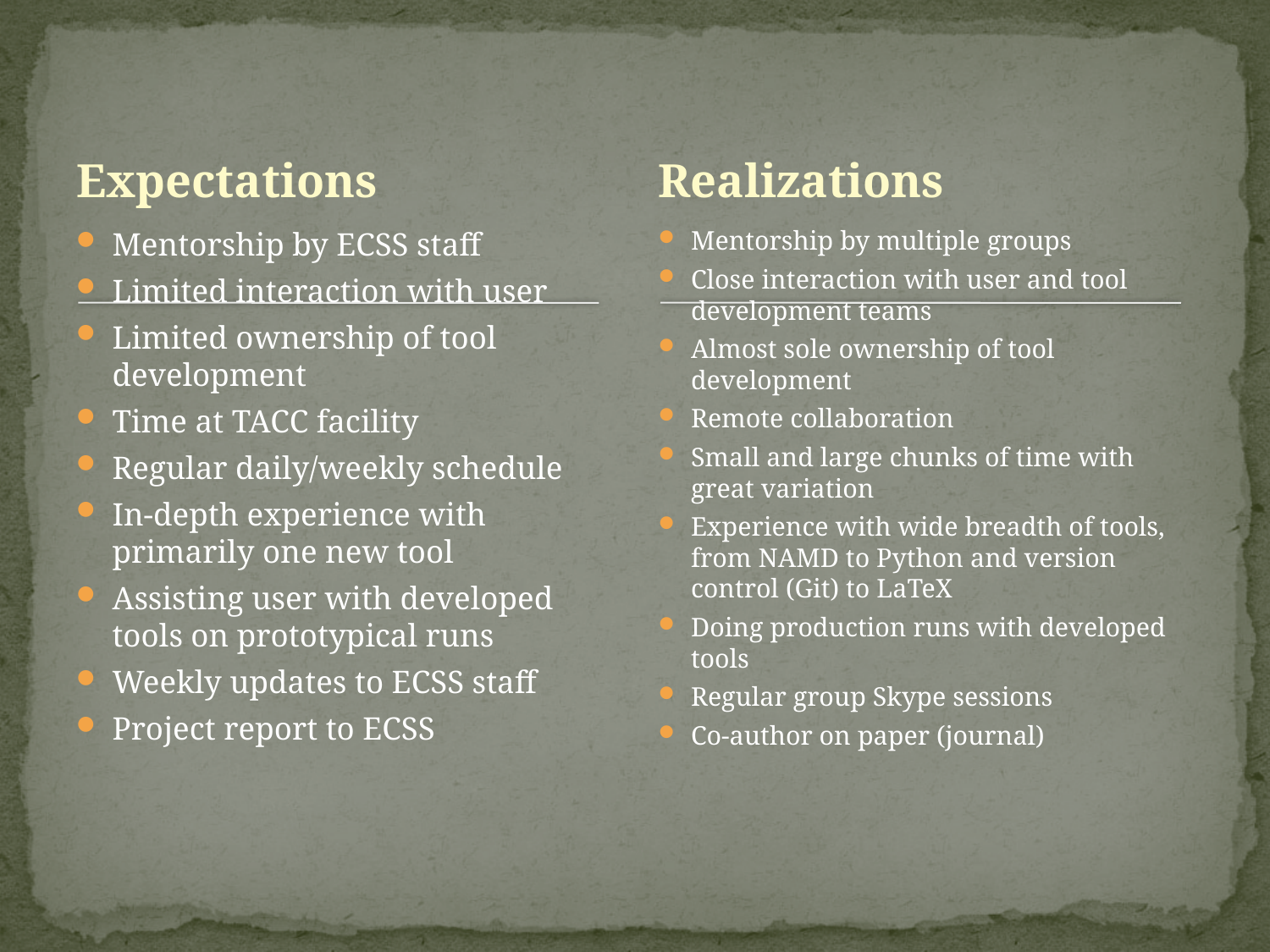

Expectations
Realizations
Mentorship by ECSS staff
Limited interaction with user
Limited ownership of tool development
Time at TACC facility
Regular daily/weekly schedule
In-depth experience with primarily one new tool
Assisting user with developed tools on prototypical runs
Weekly updates to ECSS staff
Project report to ECSS

Mentorship by multiple groups
Close interaction with user and tool development teams
Almost sole ownership of tool development
Remote collaboration
Small and large chunks of time with great variation
Experience with wide breadth of tools, from NAMD to Python and version control (Git) to LaTeX
Doing production runs with developed tools
Regular group Skype sessions
Co-author on paper (journal)